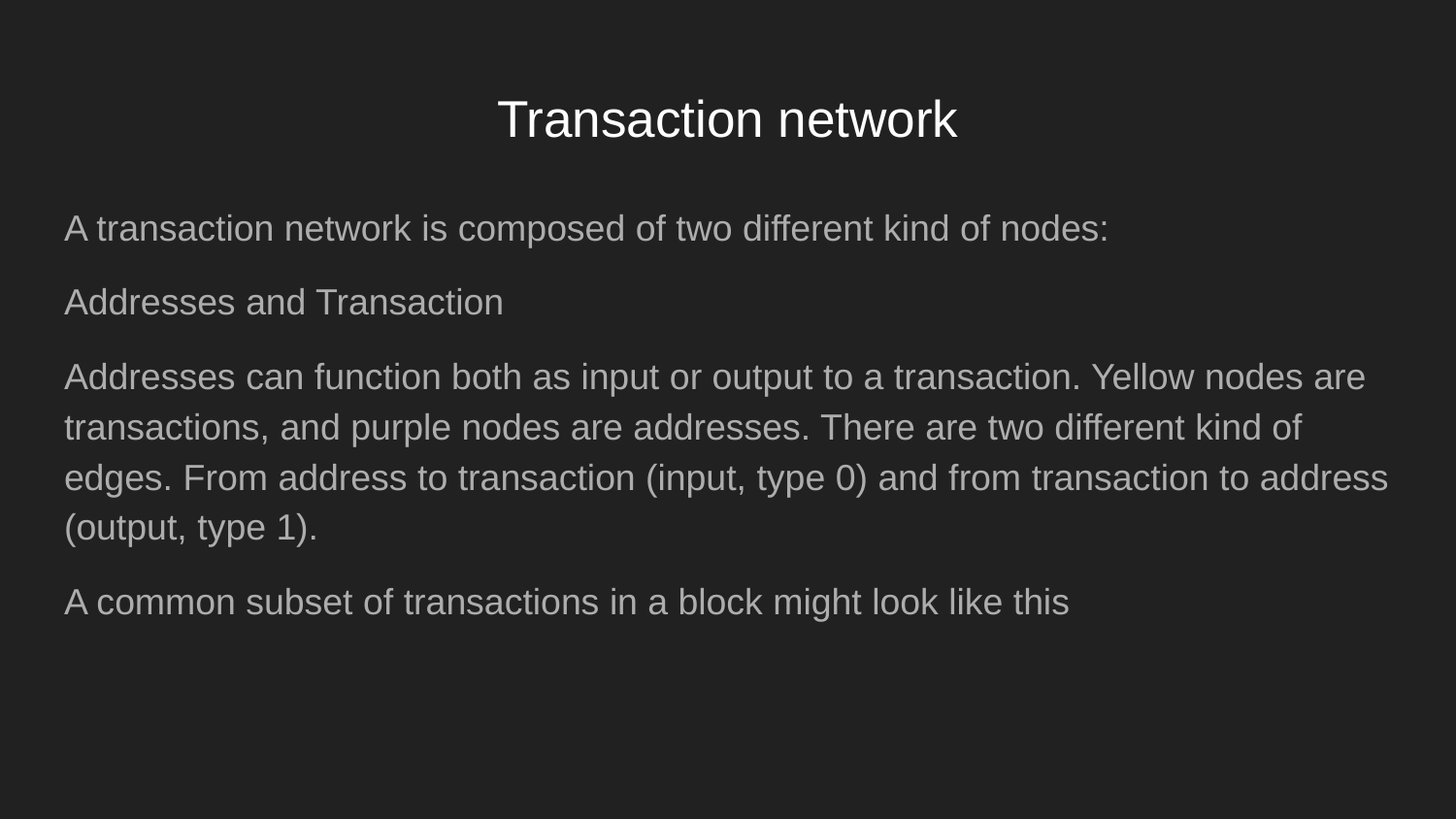

# Transaction network
A transaction network is composed of two different kind of nodes:
Addresses and Transaction
Addresses can function both as input or output to a transaction. Yellow nodes are transactions, and purple nodes are addresses. There are two different kind of edges. From address to transaction (input, type 0) and from transaction to address (output, type 1).
A common subset of transactions in a block might look like this